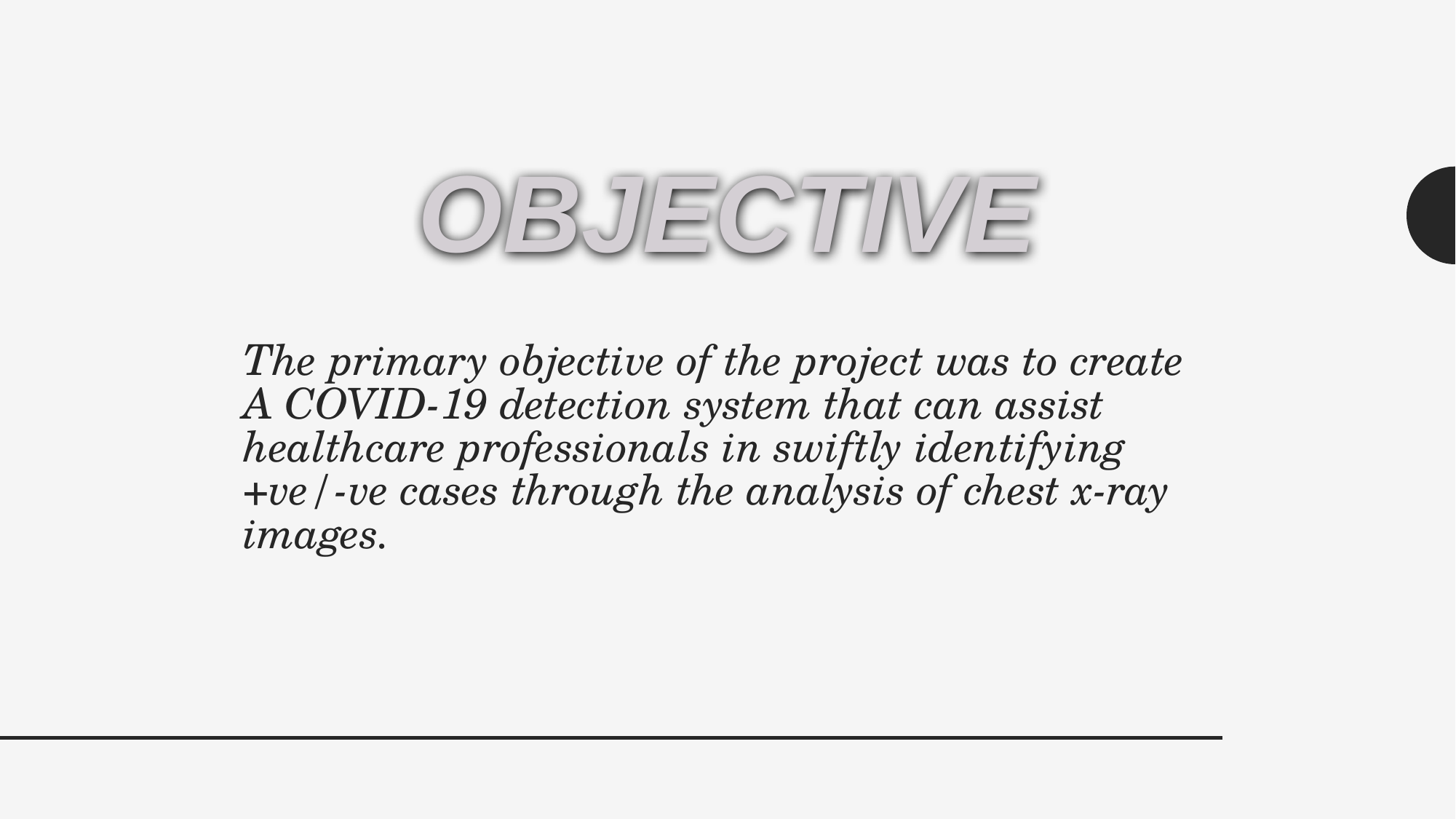

OBJECTIVE
# The primary objective of the project was to create A COVID-19 detection system that can assist healthcare professionals in swiftly identifying +ve/-ve cases through the analysis of chest x-ray images.